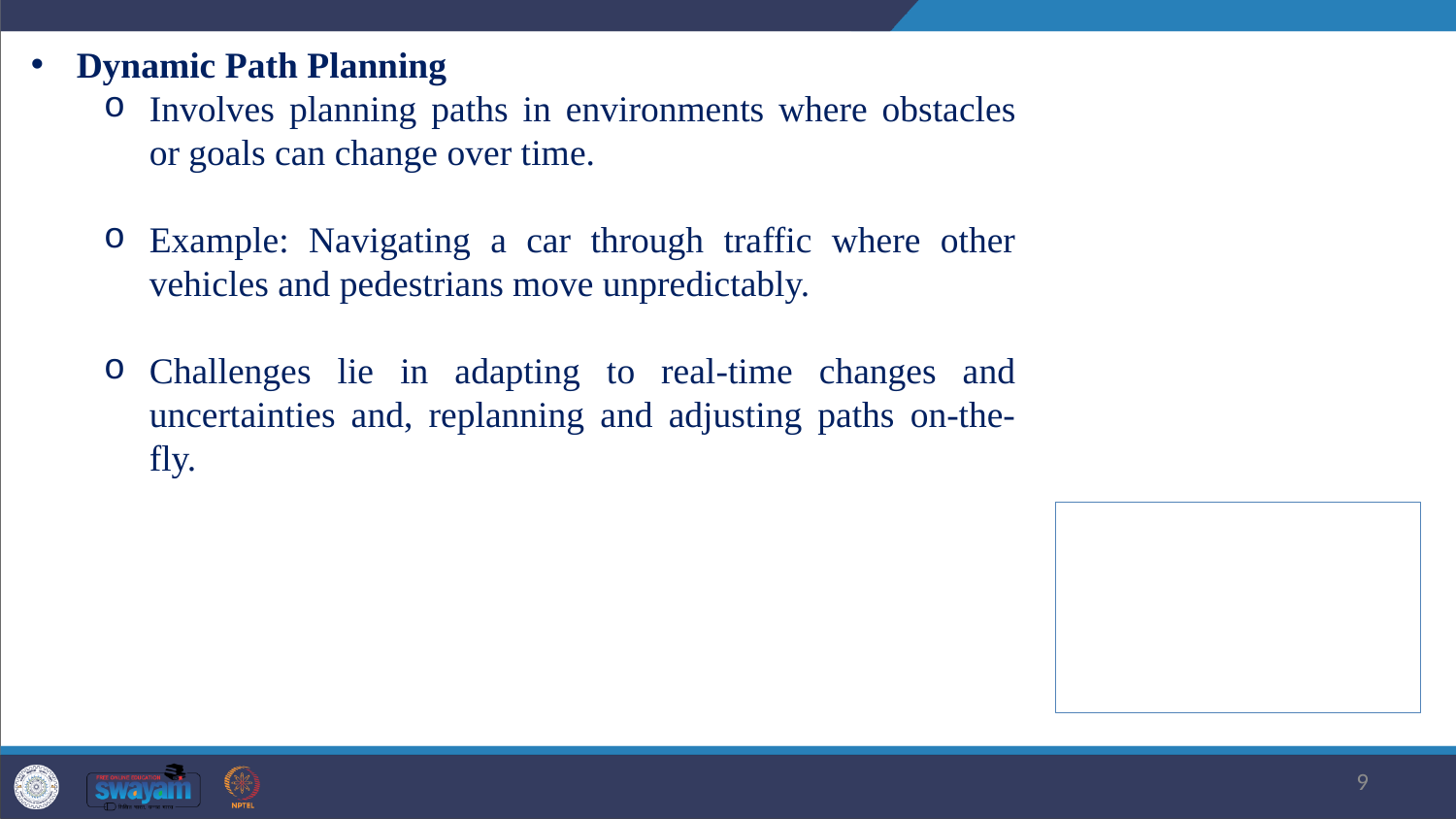

Dynamic Path Planning
Involves planning paths in environments where obstacles or goals can change over time.

Example: Navigating a car through traffic where other vehicles and pedestrians move unpredictably.

Challenges lie in adapting to real-time changes and uncertainties and, replanning and adjusting paths on-the-fly.
9